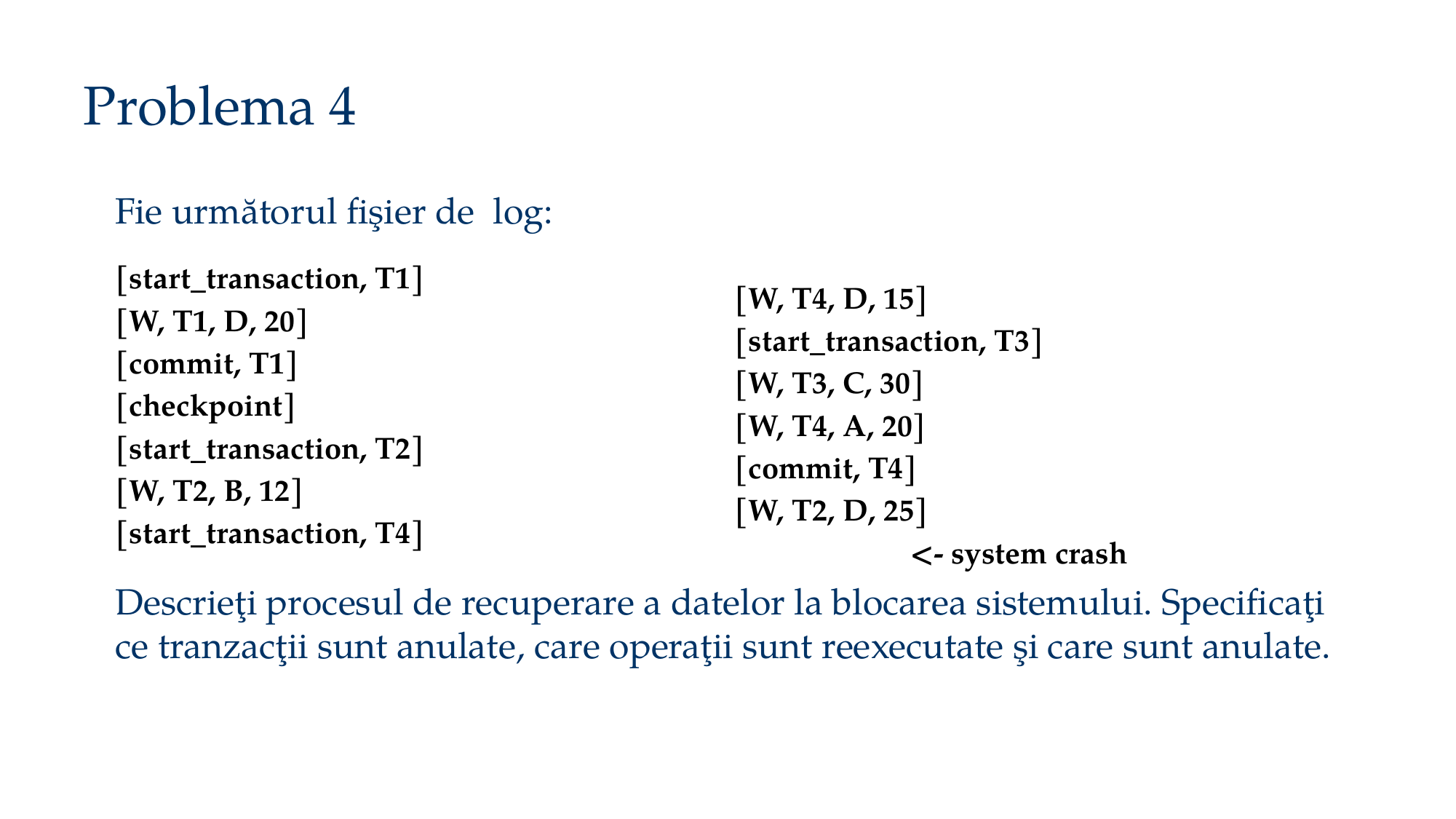

Problema 4
Fie următorul fişier de  log:

[start_transaction, T1]
[W, T1, D, 20]
[commit, T1]
[checkpoint]
[start_transaction, T2]
[W, T2, B, 12]
[start_transaction, T4]

Descrieţi procesul de recuperare a datelor la blocarea sistemului. Specificaţi  ce tranzacţii sunt anulate, care operaţii sunt reexecutate şi care sunt anulate.
[W, T4, D, 15]
[start_transaction, T3]
[W, T3, C, 30]
[W, T4, A, 20]
[commit, T4]
[W, T2, D, 25]
                       <- system crash